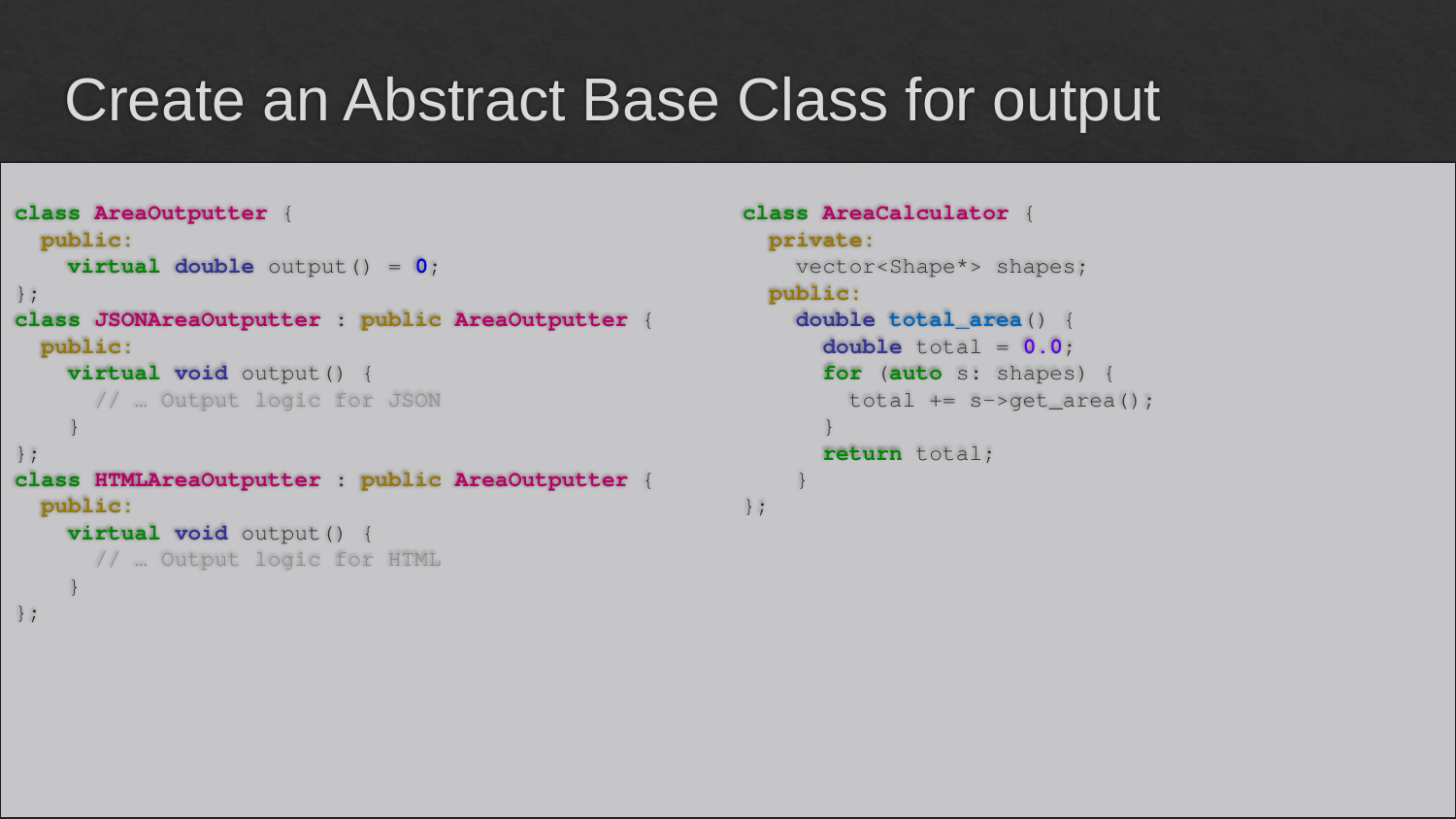

# Create an Abstract Base Class for output

class AreaCalculator {
  private:
    vector<Shape*> shapes;
  public:
    double total_area() {
      double total = 0.0;
      for (auto s: shapes) {
        total += s->get_area();
      }
      return total;
    }
};

class AreaOutputter {
  public:
    virtual double output() = 0;
};
class JSONAreaOutputter : public AreaOutputter {
  public:
    virtual void output() {
      // … Output logic for JSON
    }
};
class HTMLAreaOutputter : public AreaOutputter {
  public:
    virtual void output() {
      // … Output logic for HTML
    }
};